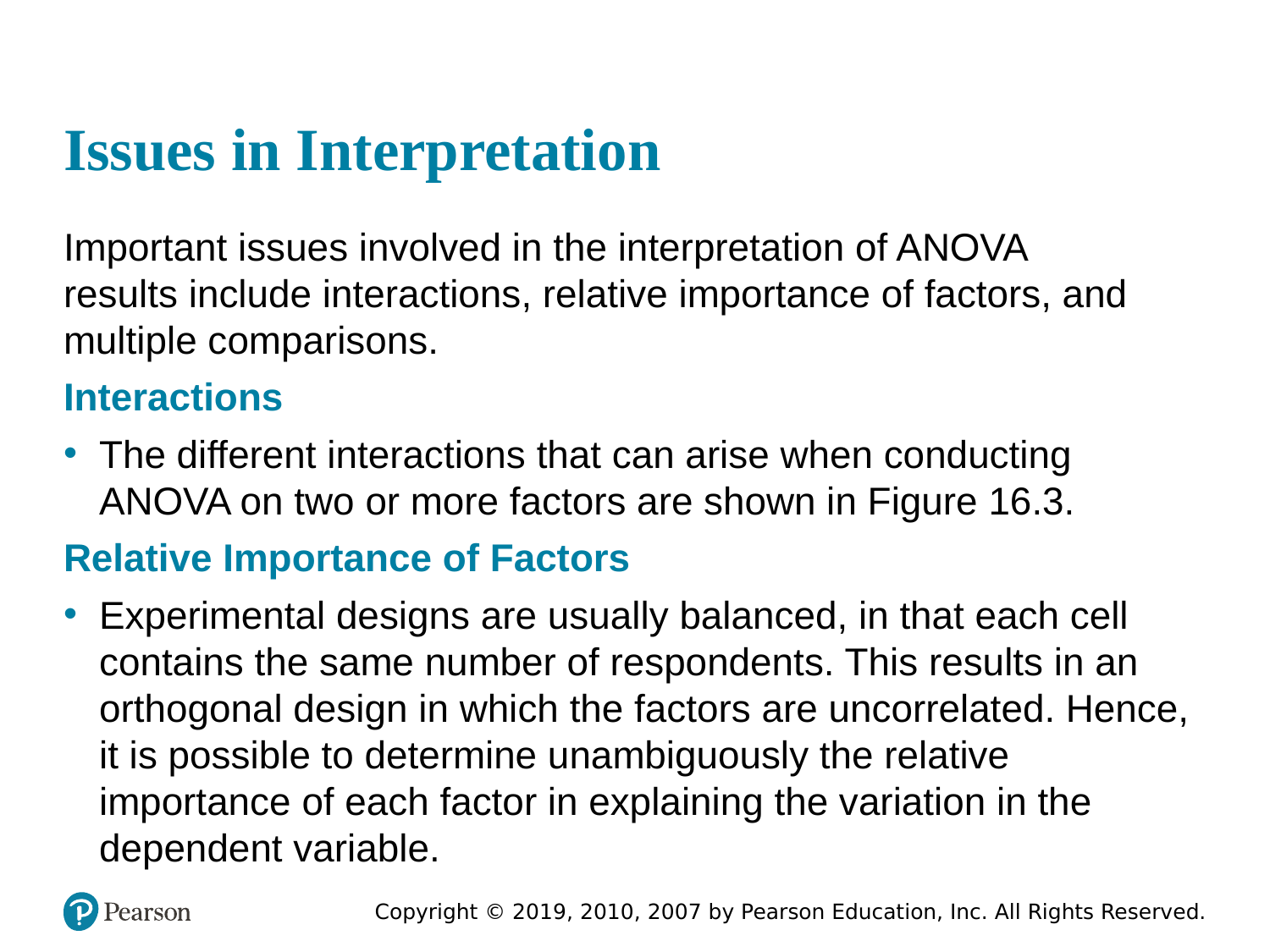

# Issues in Interpretation
Important issues involved in the interpretation of ANOVA
results include interactions, relative importance of factors, and multiple comparisons.
Interactions
The different interactions that can arise when conducting ANOVA on two or more factors are shown in Figure 16.3.
Relative Importance of Factors
Experimental designs are usually balanced, in that each cell contains the same number of respondents. This results in an orthogonal design in which the factors are uncorrelated. Hence, it is possible to determine unambiguously the relative importance of each factor in explaining the variation in the dependent variable.